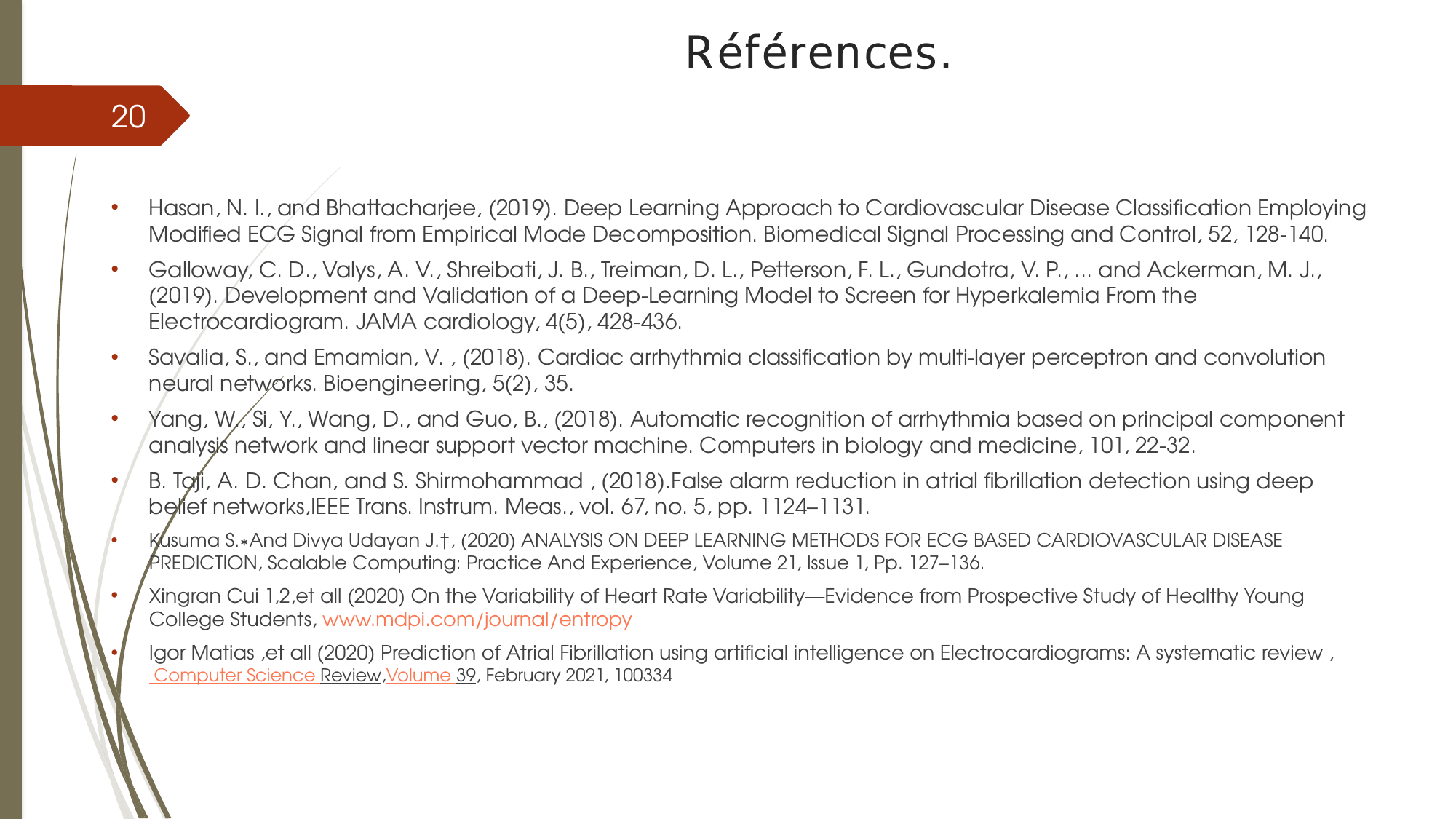

# Références.
20
Hasan, N. I., and Bhattacharjee, (2019). Deep Learning Approach to Cardiovascular Disease Classification Employing Modified ECG Signal from Empirical Mode Decomposition. Biomedical Signal Processing and Control, 52, 128-140.
Galloway, C. D., Valys, A. V., Shreibati, J. B., Treiman, D. L., Petterson, F. L., Gundotra, V. P., ... and Ackerman, M. J., (2019). Development and Validation of a Deep-Learning Model to Screen for Hyperkalemia From the Electrocardiogram. JAMA cardiology, 4(5), 428-436.
Savalia, S., and Emamian, V. , (2018). Cardiac arrhythmia classification by multi-layer perceptron and convolution neural networks. Bioengineering, 5(2), 35.
Yang, W., Si, Y., Wang, D., and Guo, B., (2018). Automatic recognition of arrhythmia based on principal component analysis network and linear support vector machine. Computers in biology and medicine, 101, 22-32.
B. Taji, A. D. Chan, and S. Shirmohammad , (2018).False alarm reduction in atrial fibrillation detection using deep belief networks,IEEE Trans. Instrum. Meas., vol. 67, no. 5, pp. 1124–1131.
Kusuma S.∗And Divya Udayan J.†, (2020) ANALYSIS ON DEEP LEARNING METHODS FOR ECG BASED CARDIOVASCULAR DISEASE PREDICTION, Scalable Computing: Practice And Experience, Volume 21, Issue 1, Pp. 127–136.
Xingran Cui 1,2,et all (2020) On the Variability of Heart Rate Variability—Evidence from Prospective Study of Healthy Young College Students, www.mdpi.com/journal/entropy
Igor Matias ,et all (2020) Prediction of Atrial Fibrillation using artificial intelligence on Electrocardiograms: A systematic review , Computer Science Review,Volume 39, February 2021, 100334